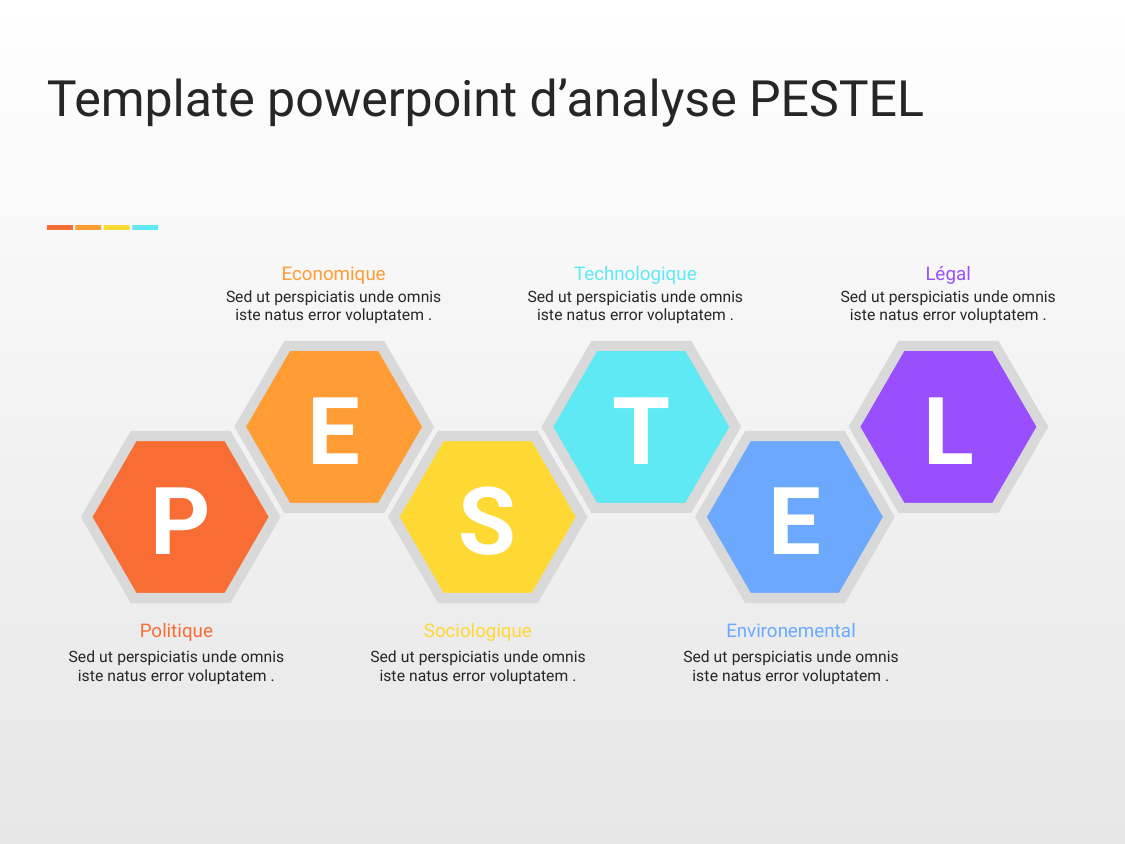

# Template powerpoint d’analyse PESTEL

Economique
Sed ut perspiciatis unde omnis iste natus error voluptatem .
Technologique
Sed ut perspiciatis unde omnis iste natus error voluptatem .
Légal
Sed ut perspiciatis unde omnis iste natus error voluptatem .

E

T

L

P

S

E
Politique
Sed ut perspiciatis unde omnis iste natus error voluptatem .
Sociologique
Sed ut perspiciatis unde omnis iste natus error voluptatem .
Environemental
Sed ut perspiciatis unde omnis iste natus error voluptatem .